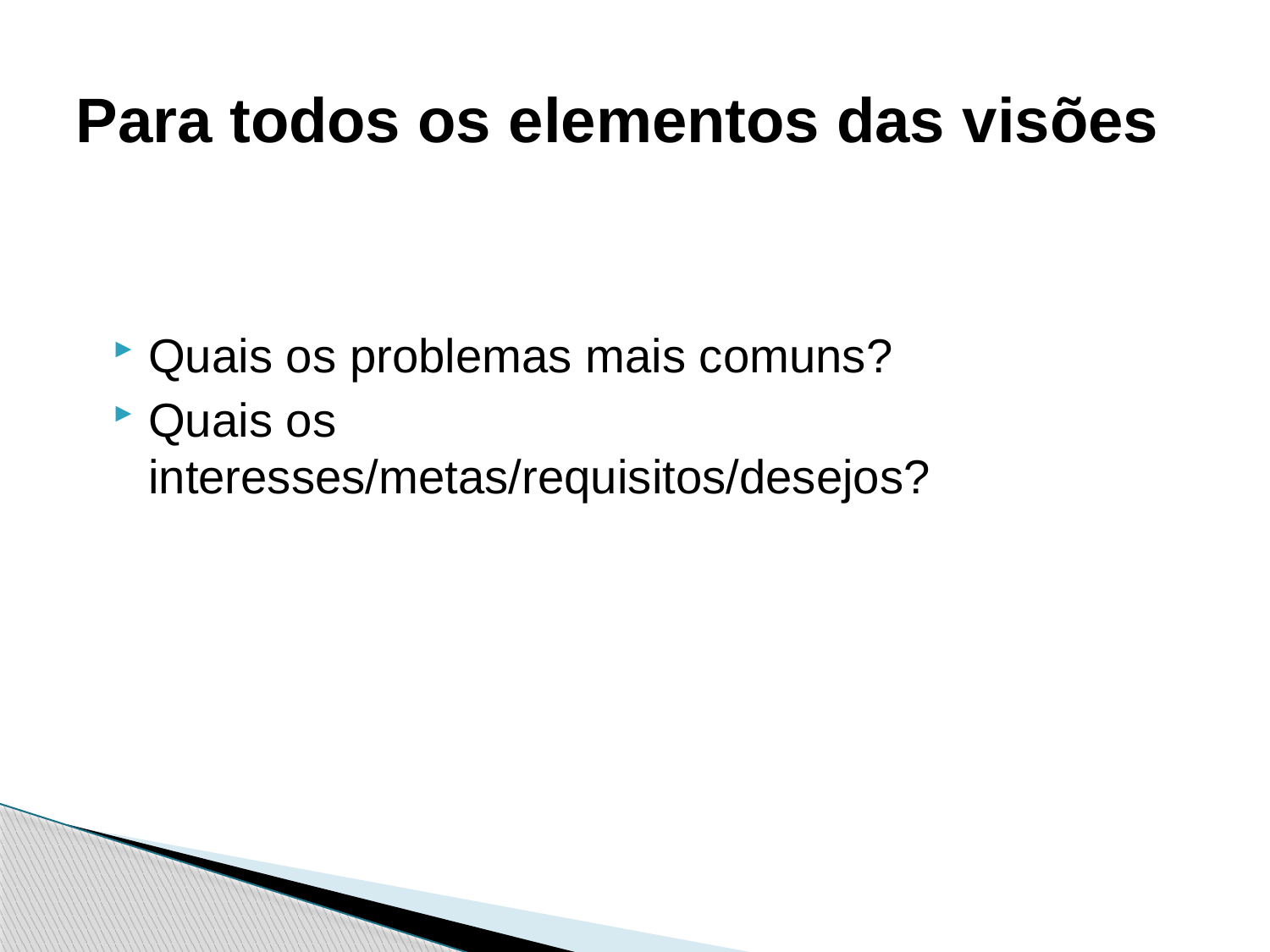

# Para todos os elementos das visões
Quais os problemas mais comuns?
Quais os interesses/metas/requisitos/desejos?